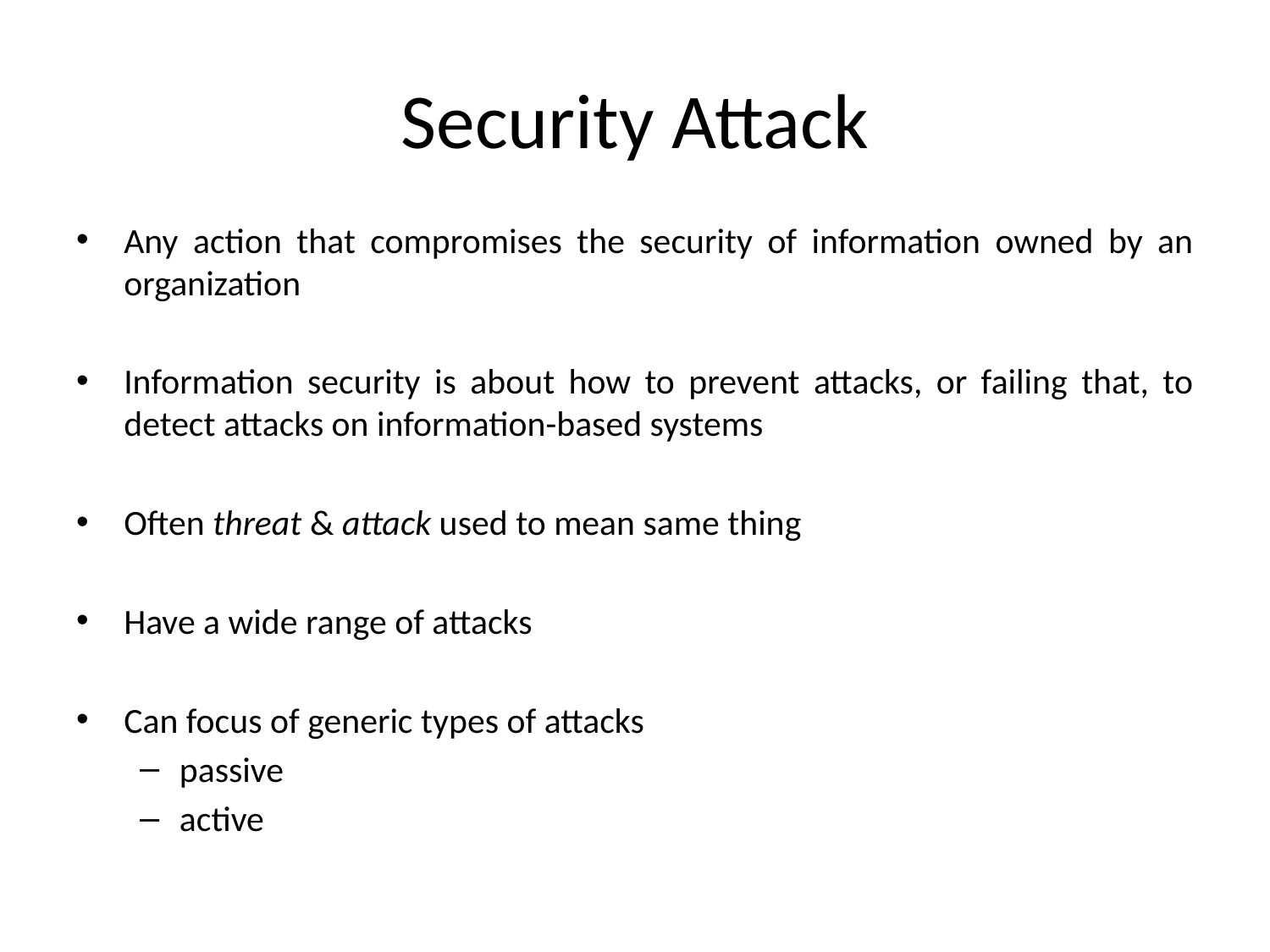

# Security Attack
Any action that compromises the security of information owned by an organization

Information security is about how to prevent attacks, or failing that, to detect attacks on information-based systems

Often threat & attack used to mean same thing

Have a wide range of attacks

Can focus of generic types of attacks
passive
active